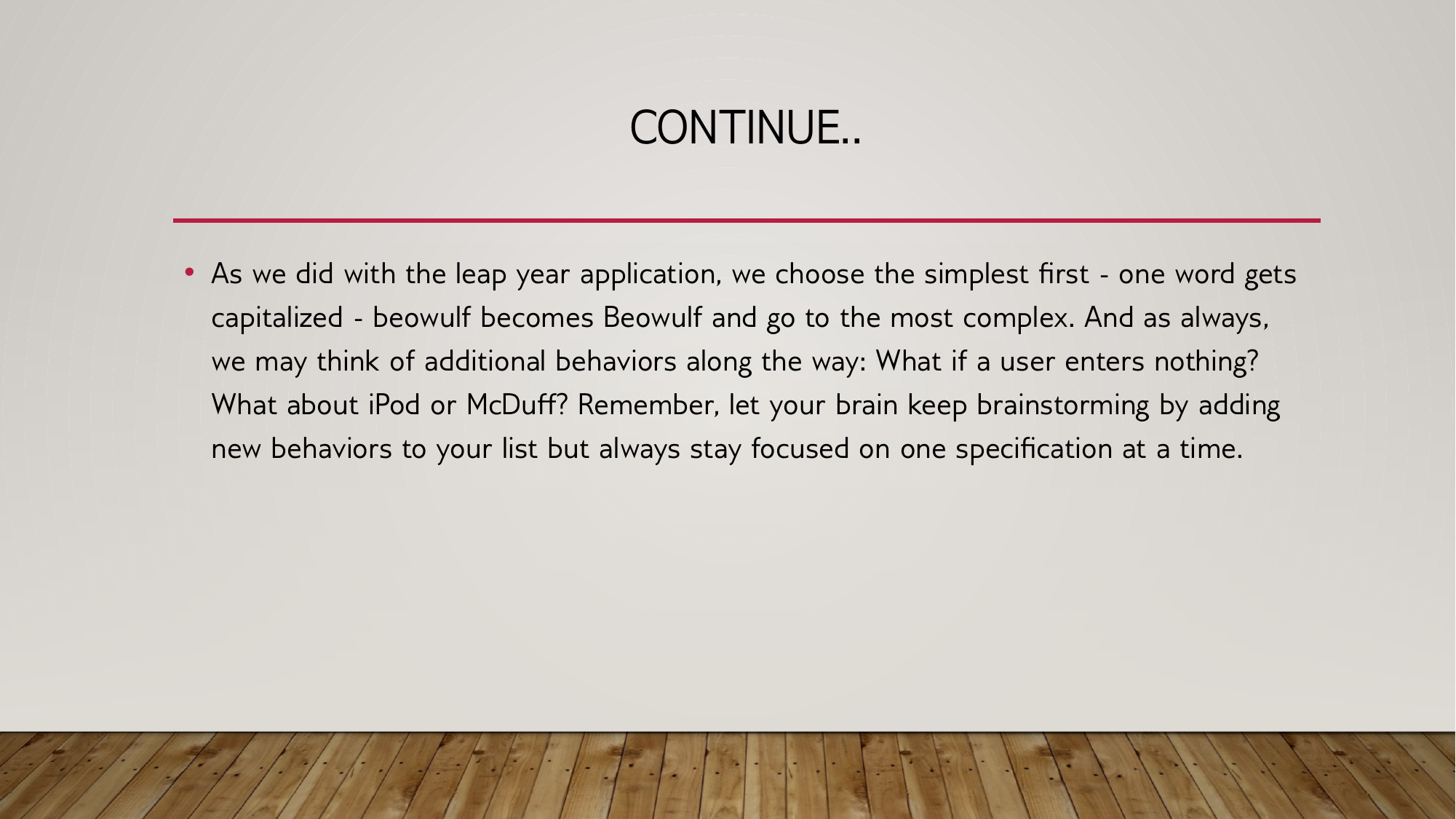

# Continue..
As we did with the leap year application, we choose the simplest first - one word gets capitalized - beowulf becomes Beowulf and go to the most complex. And as always, we may think of additional behaviors along the way: What if a user enters nothing? What about iPod or McDuff? Remember, let your brain keep brainstorming by adding new behaviors to your list but always stay focused on one specification at a time.